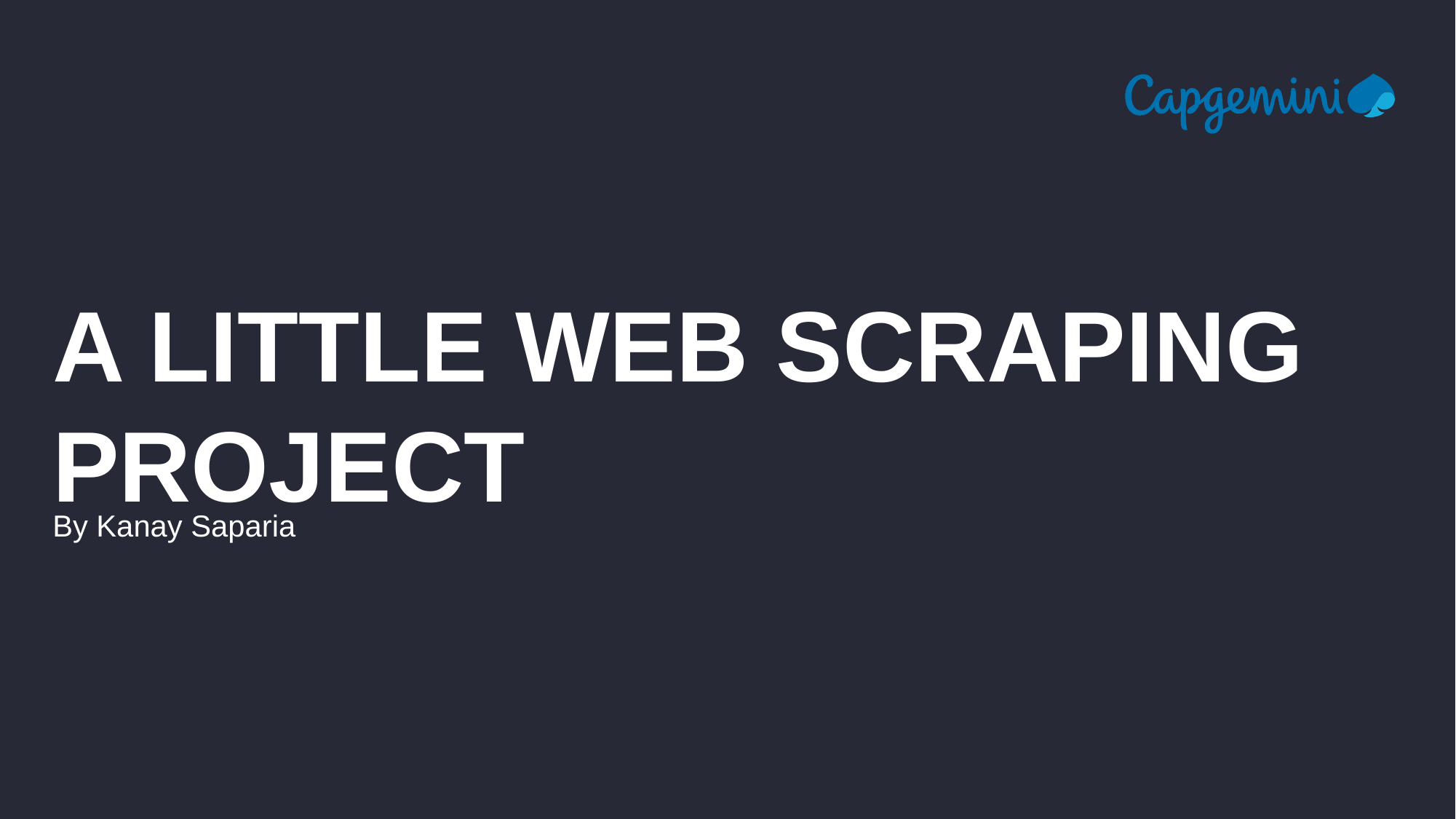

# A little web scraping project
By Kanay Saparia